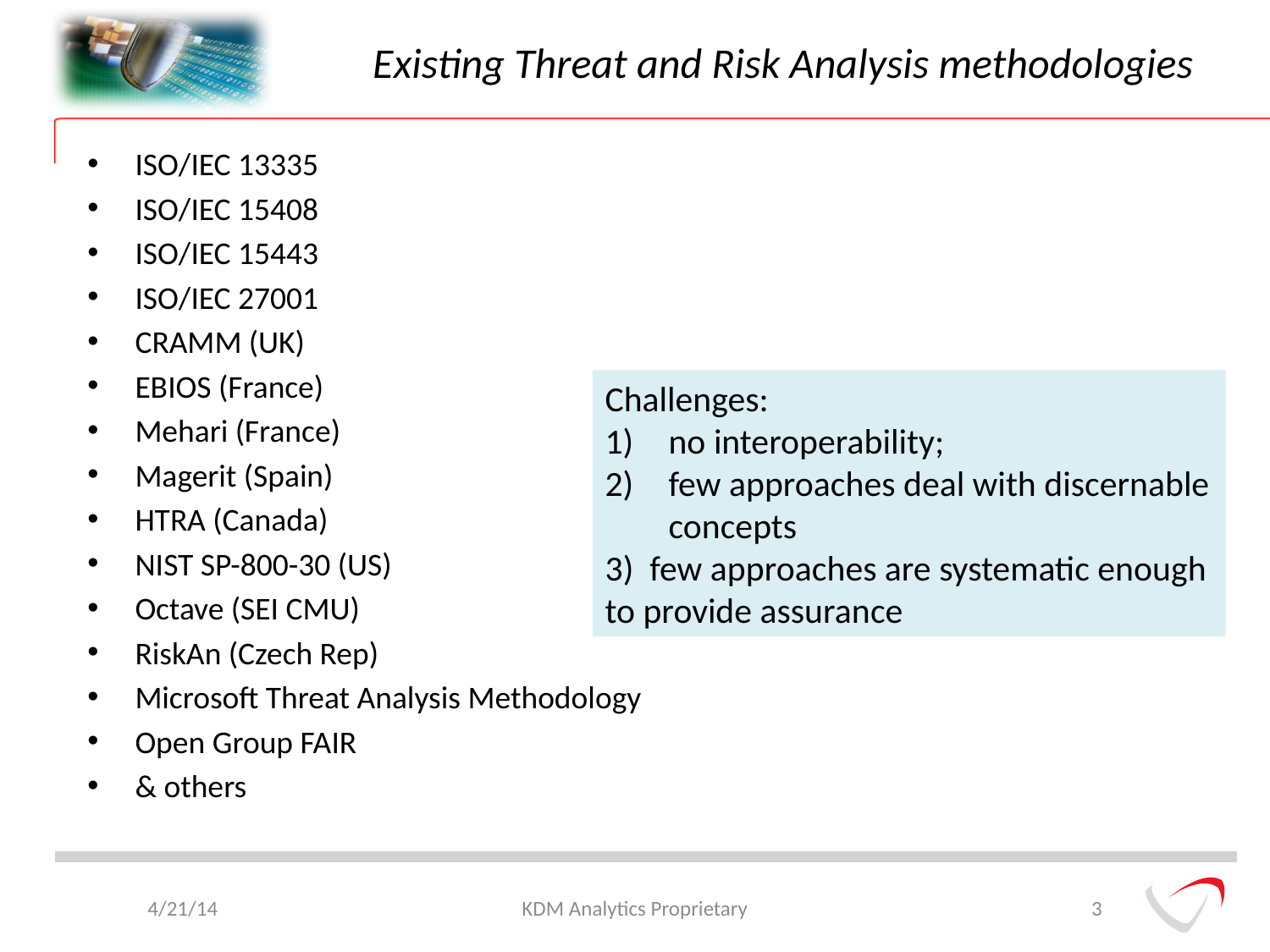

# Existing Threat and Risk Analysis methodologies
ISO/IEC 13335
ISO/IEC 15408
ISO/IEC 15443
ISO/IEC 27001
CRAMM (UK)
EBIOS (France)
Mehari (France)
Magerit (Spain)
HTRA (Canada)
NIST SP-800-30 (US)
Octave (SEI CMU)
RiskAn (Czech Rep)
Microsoft Threat Analysis Methodology
Open Group FAIR
& others

Challenges:
no interoperability;
few approaches deal with discernable concepts
3)  few approaches are systematic enough
to provide assurance